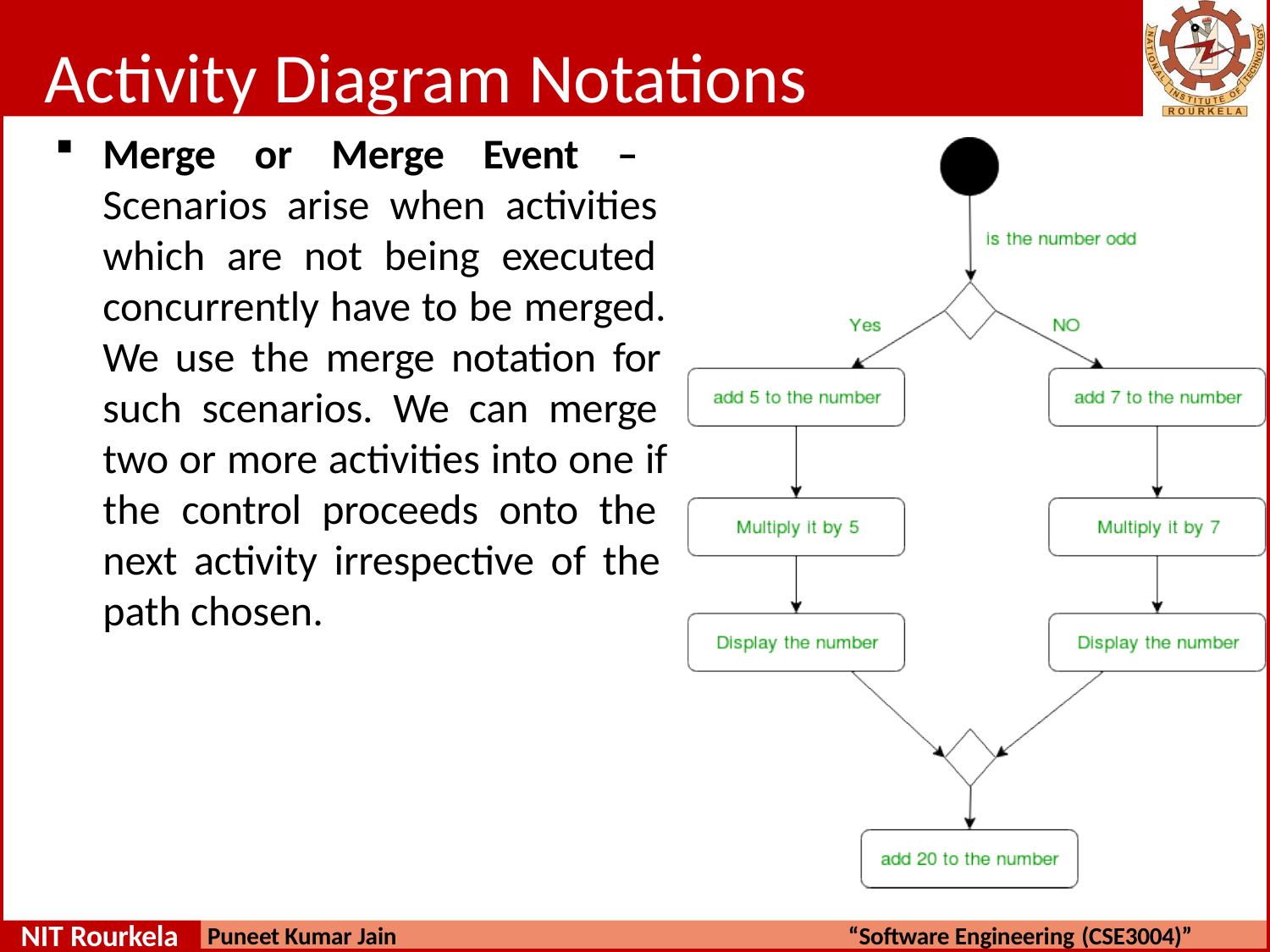

# Activity Diagram Notations
Merge or Merge Event –  Scenarios arise when activities  which are not being executed  concurrently have to be merged.  We use the merge notation for  such scenarios. We can merge  two or more activities into one if  the control proceeds onto the  next activity irrespective of the  path chosen.

NIT Rourkela
Puneet Kumar Jain
“Software Engineering (CSE3004)”